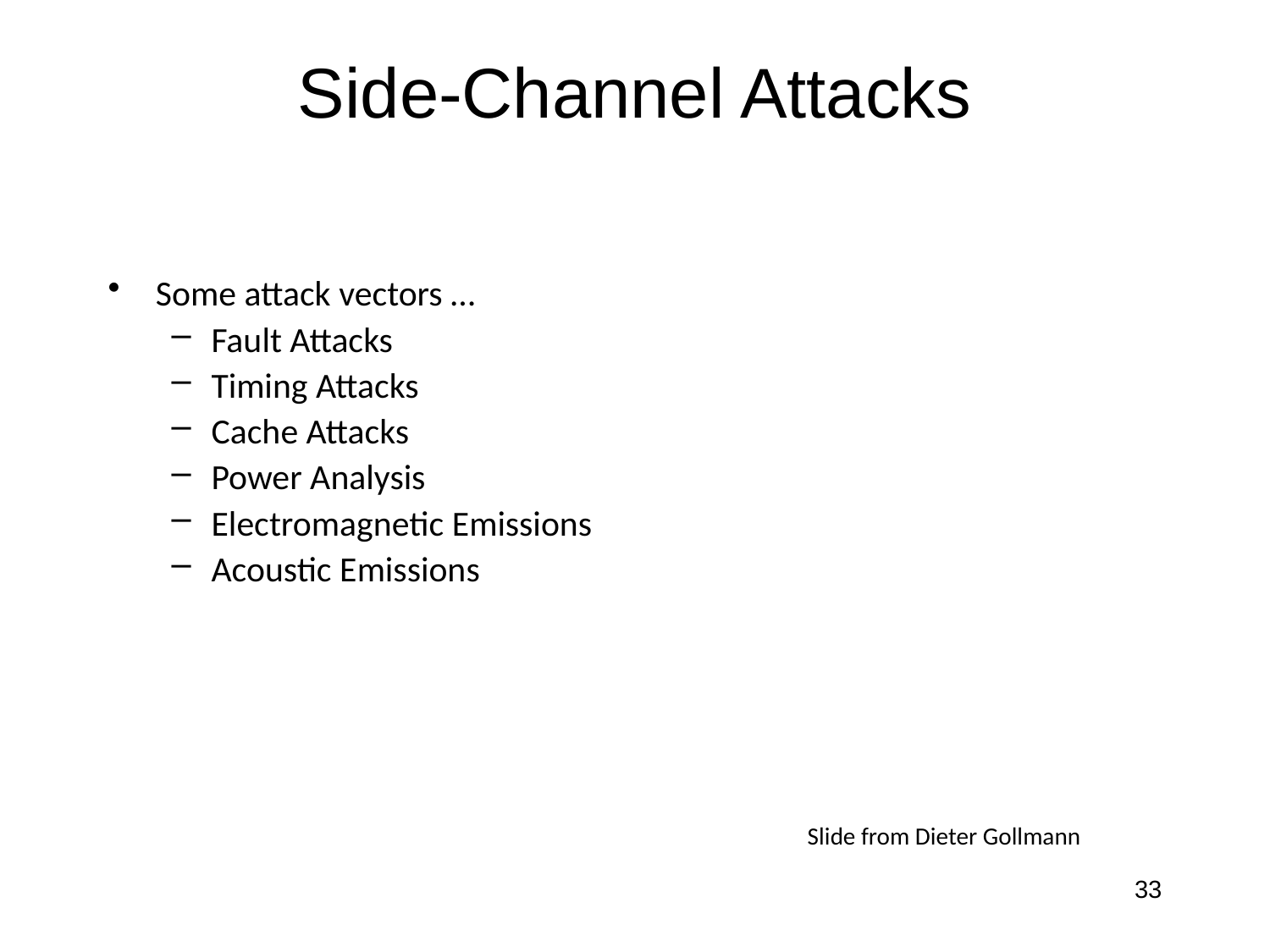

# Side-Channel Attacks
Some attack vectors …
Fault Attacks
Timing Attacks
Cache Attacks
Power Analysis
Electromagnetic Emissions
Acoustic Emissions
Slide from Dieter Gollmann
33